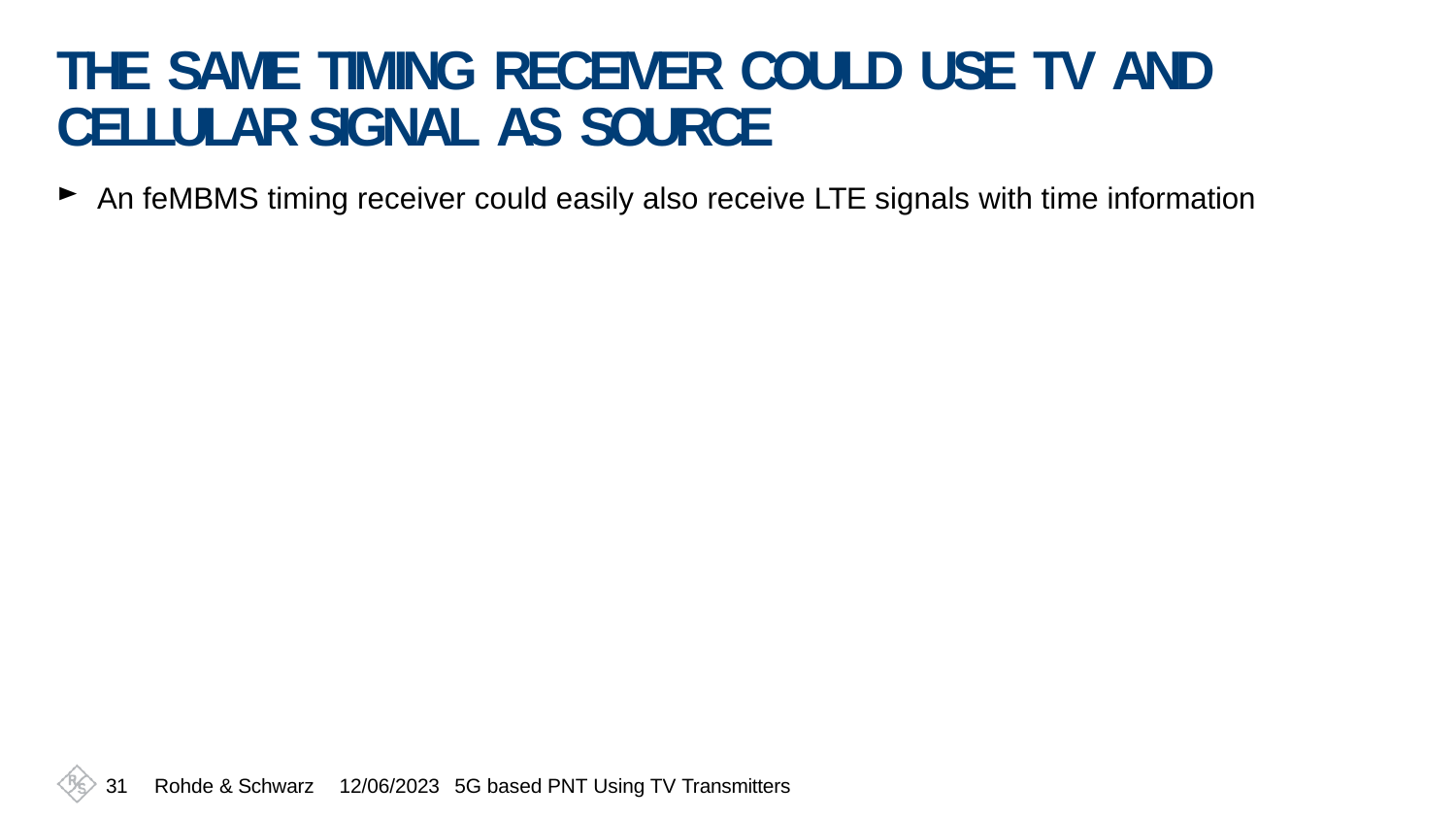

# THE SAME TIMING RECEIVER COULD USE TV AND CELLULAR SIGNAL AS SOURCE
An feMBMS timing receiver could easily also receive LTE signals with time information
Rohde & Schwarz
31
12/06/2023 5G based PNT Using TV Transmitters